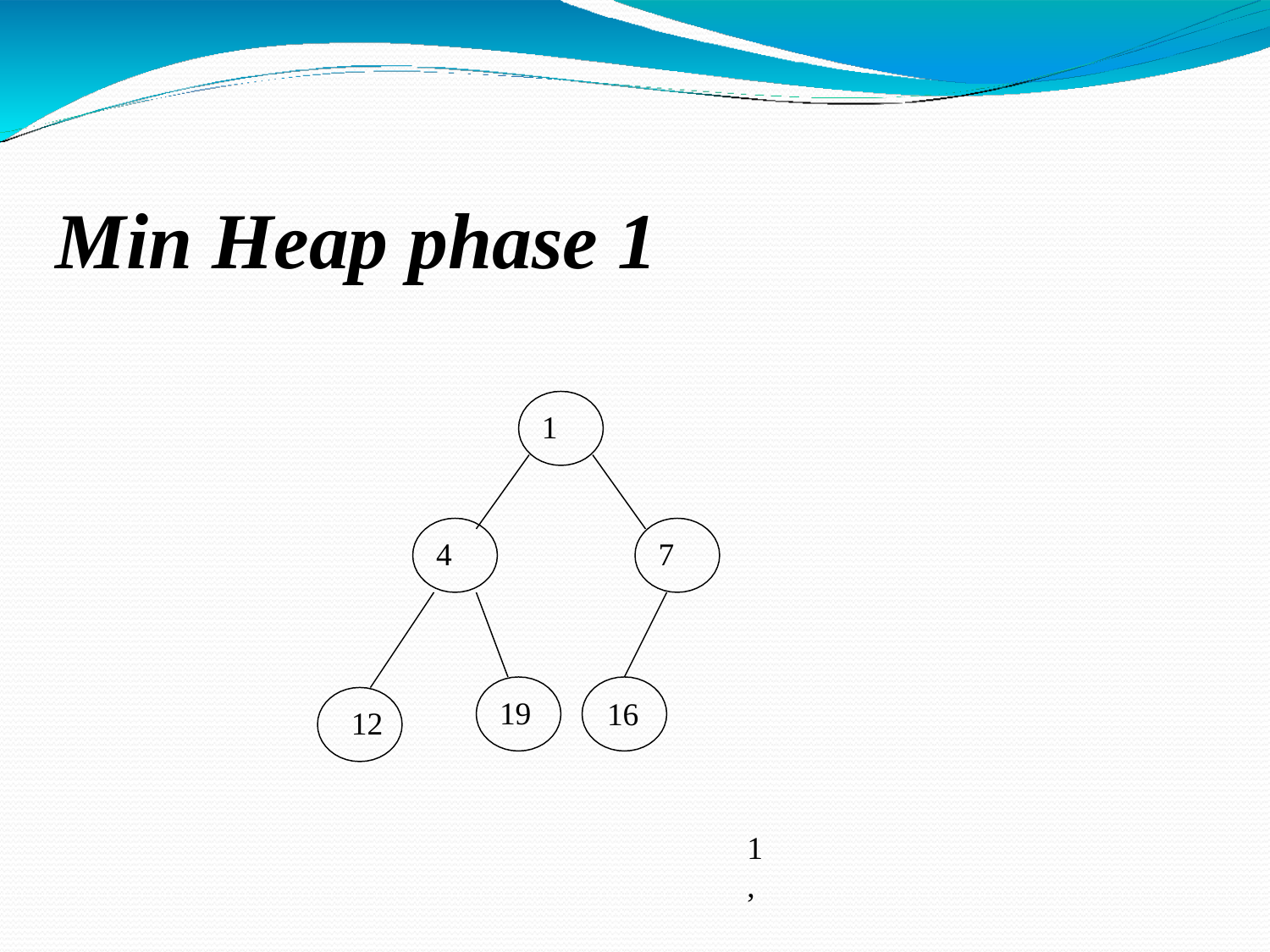

# Min Heap phase 1

1

4
7

19
16
12
1,